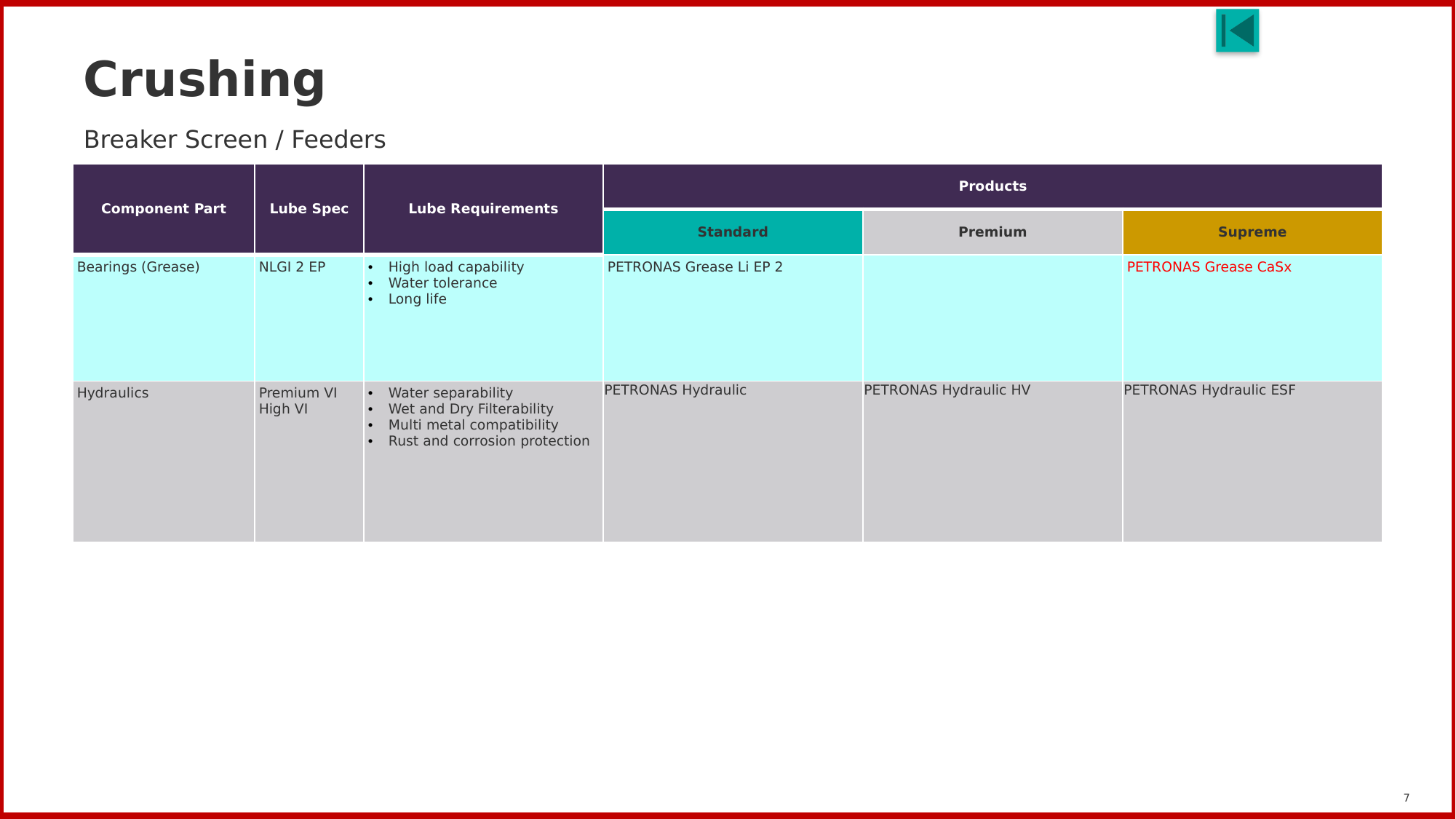

# Crushing
Breaker Screen / Feeders
| Component Part | Lube Spec | Lube Requirements | Products |  |  |
| --- | --- | --- | --- | --- | --- |
|  |  |  | Standard | Premium | Supreme |
| Bearings (Grease) | NLGI 2 EP | High load capability Water tolerance Long life | PETRONAS Grease Li EP 2 |  | PETRONAS Grease CaSx |
| Hydraulics | Premium VI High VI | Water separability Wet and Dry Filterability Multi metal compatibility Rust and corrosion protection | PETRONAS Hydraulic | PETRONAS Hydraulic HV | PETRONAS Hydraulic ESF |